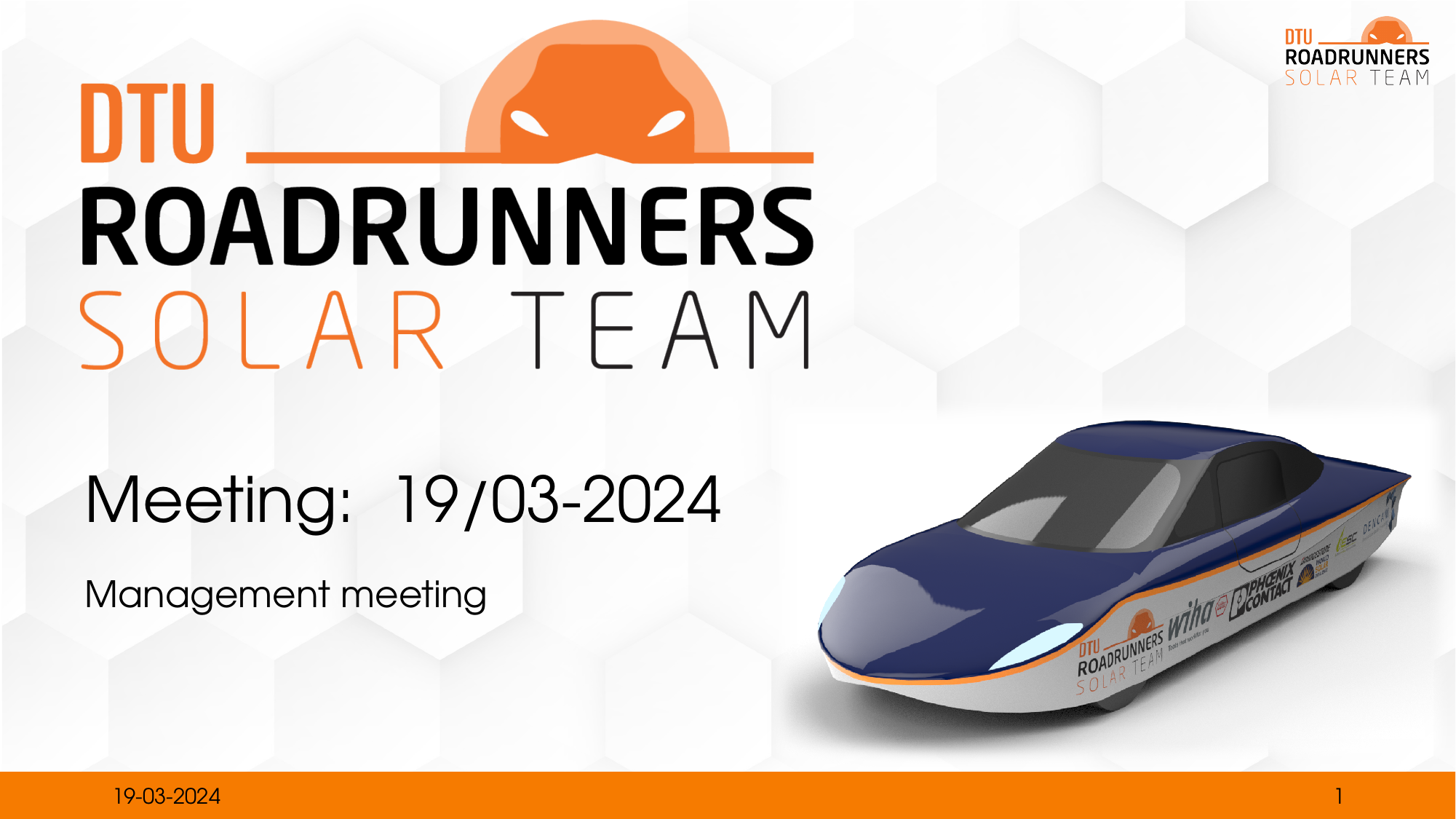

# Meeting:  19/03-2024
Management meeting
1
19-03-2024